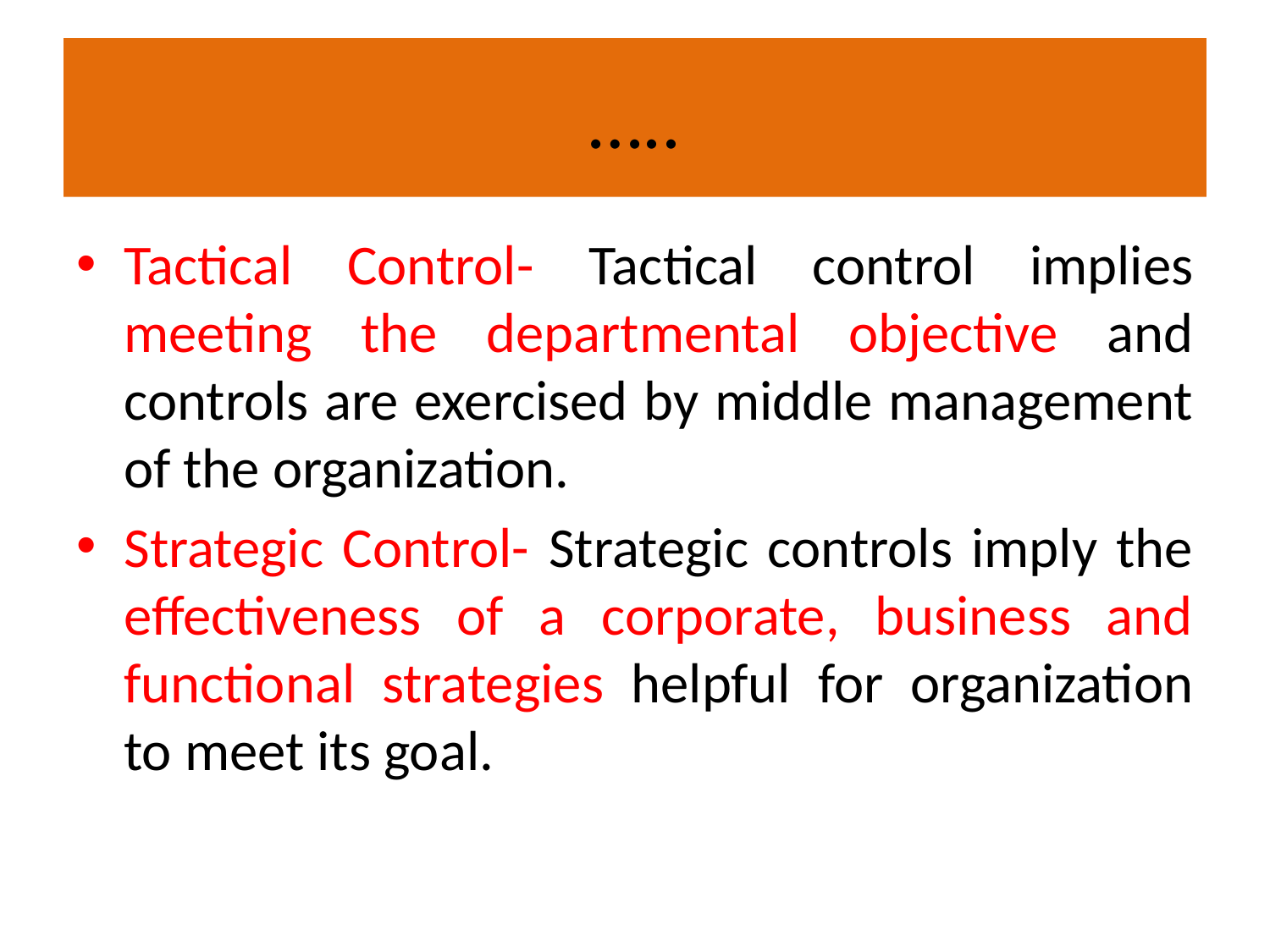

# …..
Tactical Control- Tactical control implies meeting the departmental objective and controls are exercised by middle management of the organization.
Strategic Control- Strategic controls imply the effectiveness of a corporate, business and functional strategies helpful for organization to meet its goal.